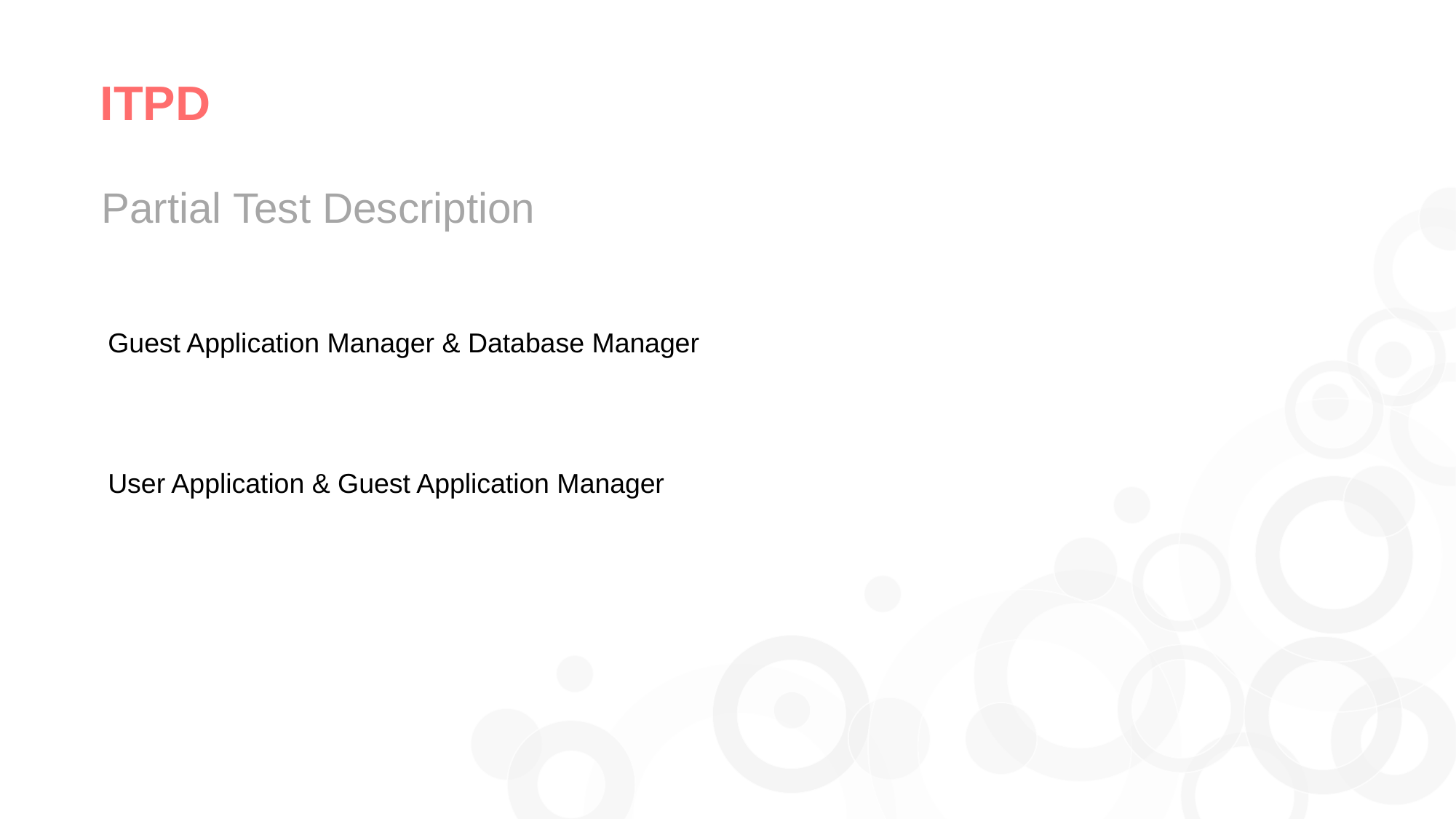

ITPD
Partial Test Description
Guest Application Manager & Database Manager
User Application & Guest Application Manager